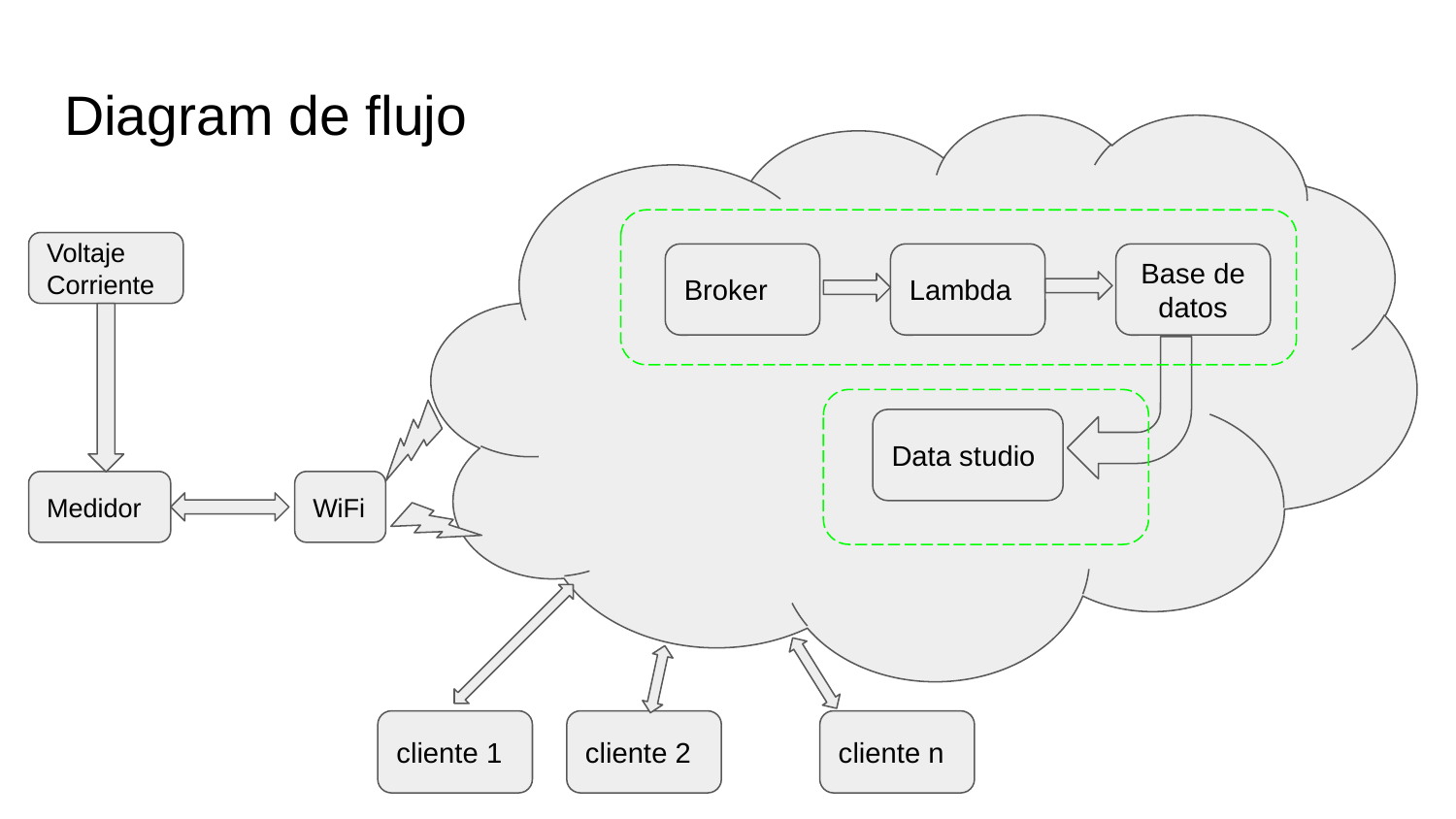

# Diagram de flujo

Voltaje
Corriente
Broker
Lambda
Base de datos

Data studio
Medidor
WiFi

cliente 1
cliente 2
cliente n